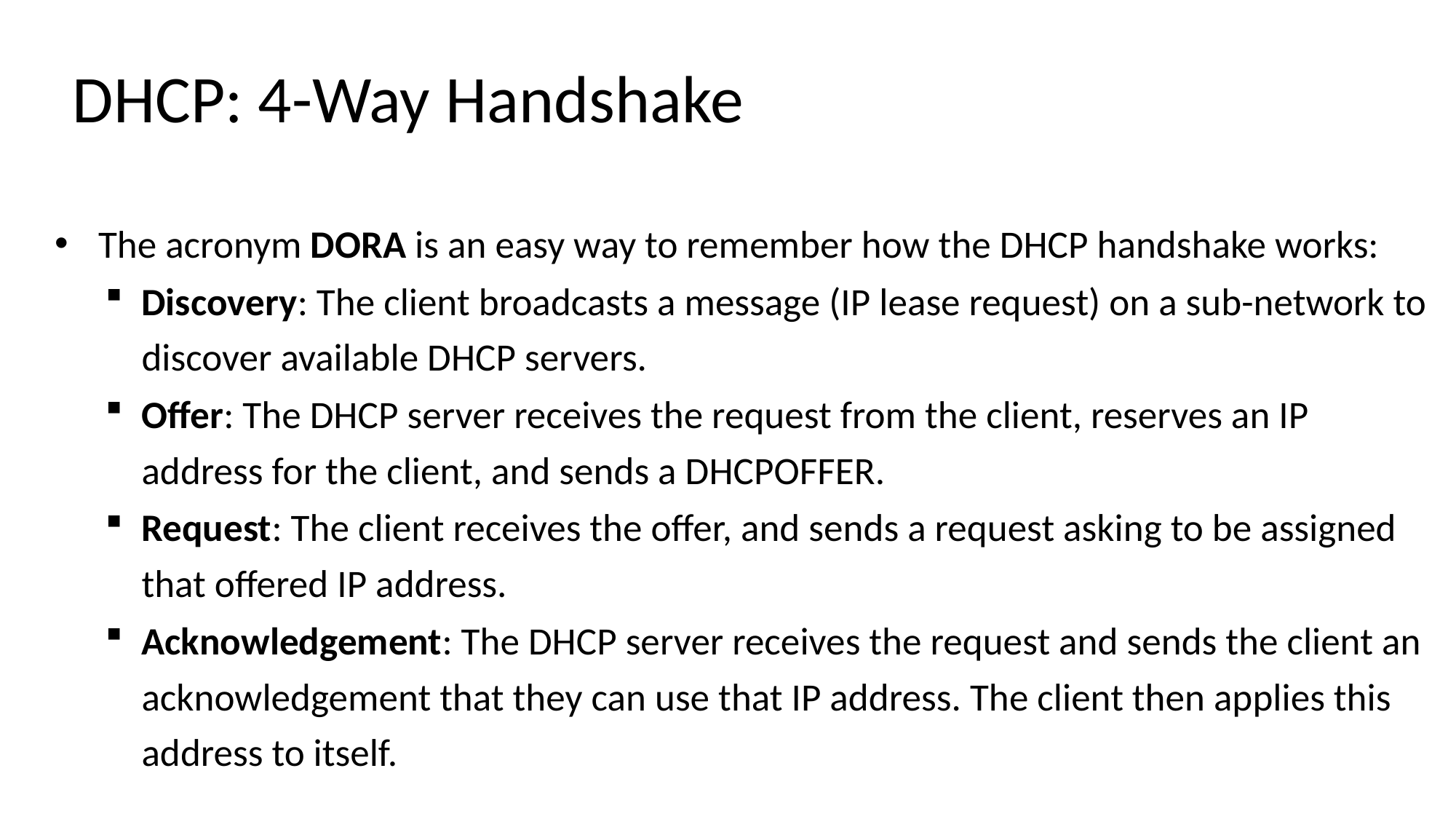

# DHCP: 4-Way Handshake
The acronym DORA is an easy way to remember how the DHCP handshake works:
Discovery: The client broadcasts a message (IP lease request) on a sub-network to discover available DHCP servers.
Offer: The DHCP server receives the request from the client, reserves an IP address for the client, and sends a DHCPOFFER.
Request: The client receives the offer, and sends a request asking to be assigned that offered IP address.
Acknowledgement: The DHCP server receives the request and sends the client an acknowledgement that they can use that IP address. The client then applies this address to itself.